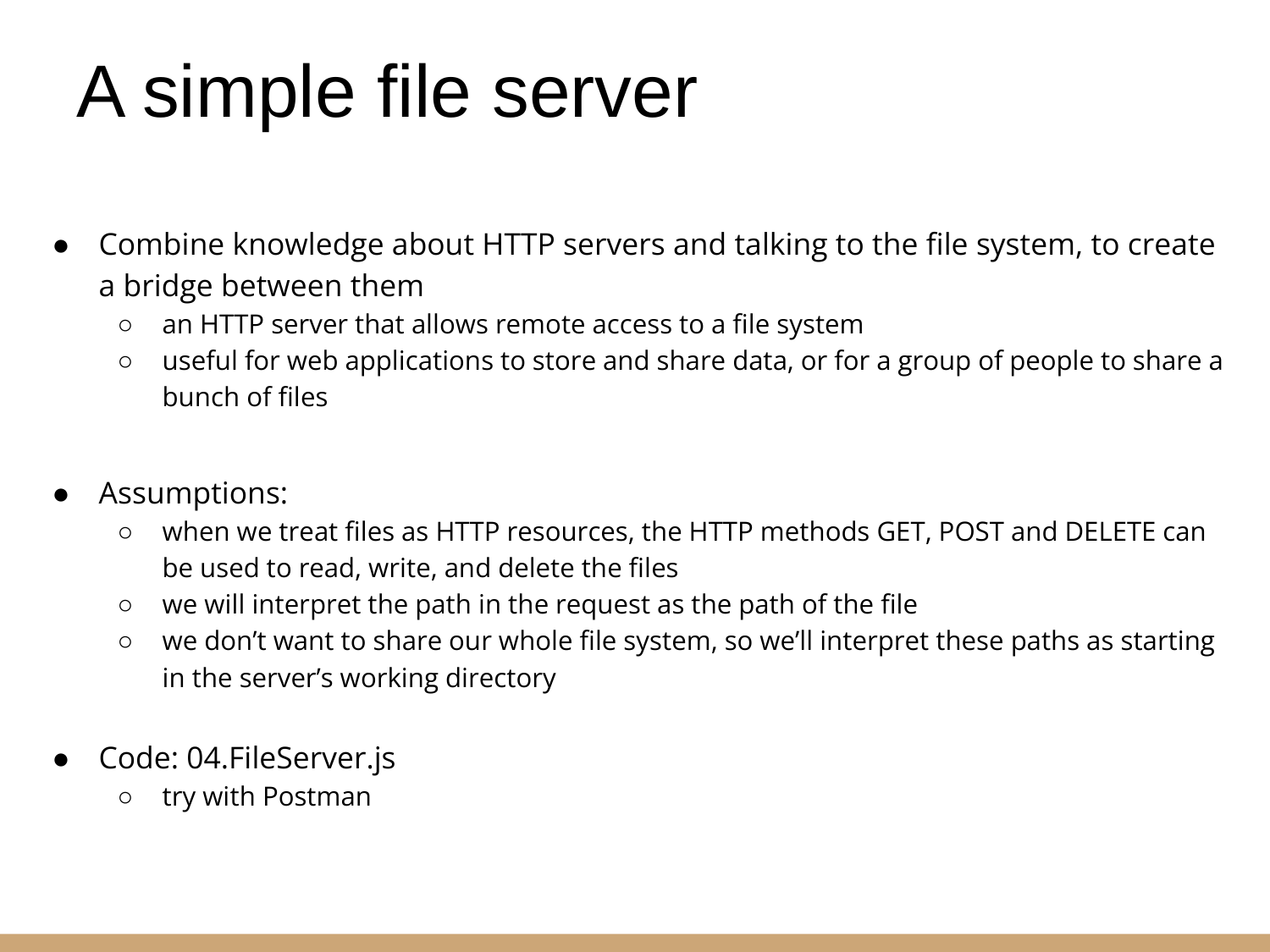

# A simple file server
Combine knowledge about HTTP servers and talking to the file system, to create a bridge between them
an HTTP server that allows remote access to a file system
useful for web applications to store and share data, or for a group of people to share a bunch of files

Assumptions:
when we treat files as HTTP resources, the HTTP methods GET, POST and DELETE can be used to read, write, and delete the files
we will interpret the path in the request as the path of the file
we don’t want to share our whole file system, so we’ll interpret these paths as starting in the server’s working directory

Code: 04.FileServer.js
try with Postman